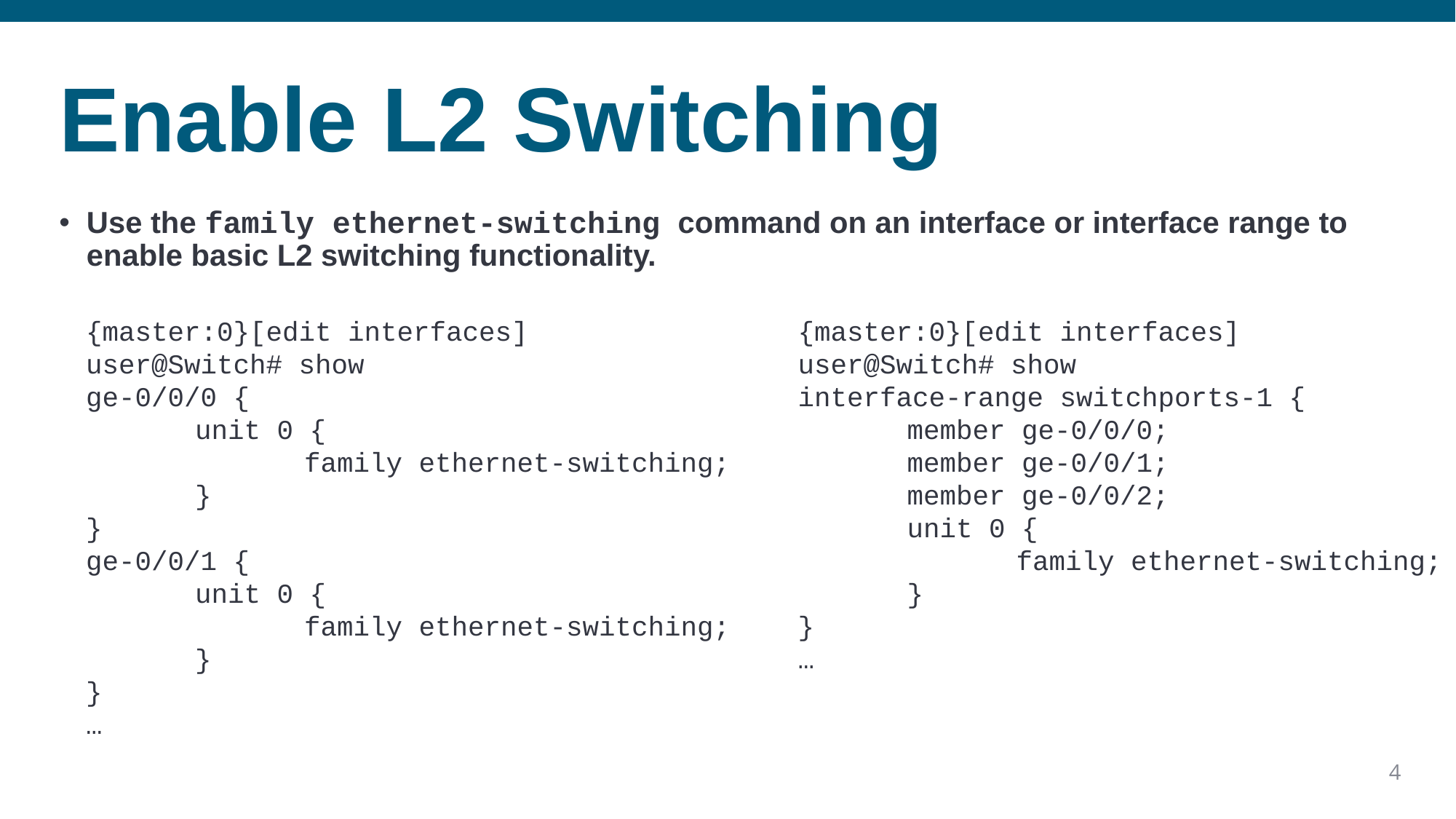

# Enable L2 Switching
Use the family ethernet-switching command on an interface or interface range to enable basic L2 switching functionality.
{master:0}[edit interfaces]
user@Switch# show
interface-range switchports-1 {
	member ge-0/0/0;
	member ge-0/0/1;
	member ge-0/0/2;
	unit 0 {
		family ethernet-switching;
	}
}
…
{master:0}[edit interfaces]
user@Switch# show
ge-0/0/0 {
	unit 0 {
		family ethernet-switching;
	}
}
ge-0/0/1 {
	unit 0 {
		family ethernet-switching;
	}
}
…